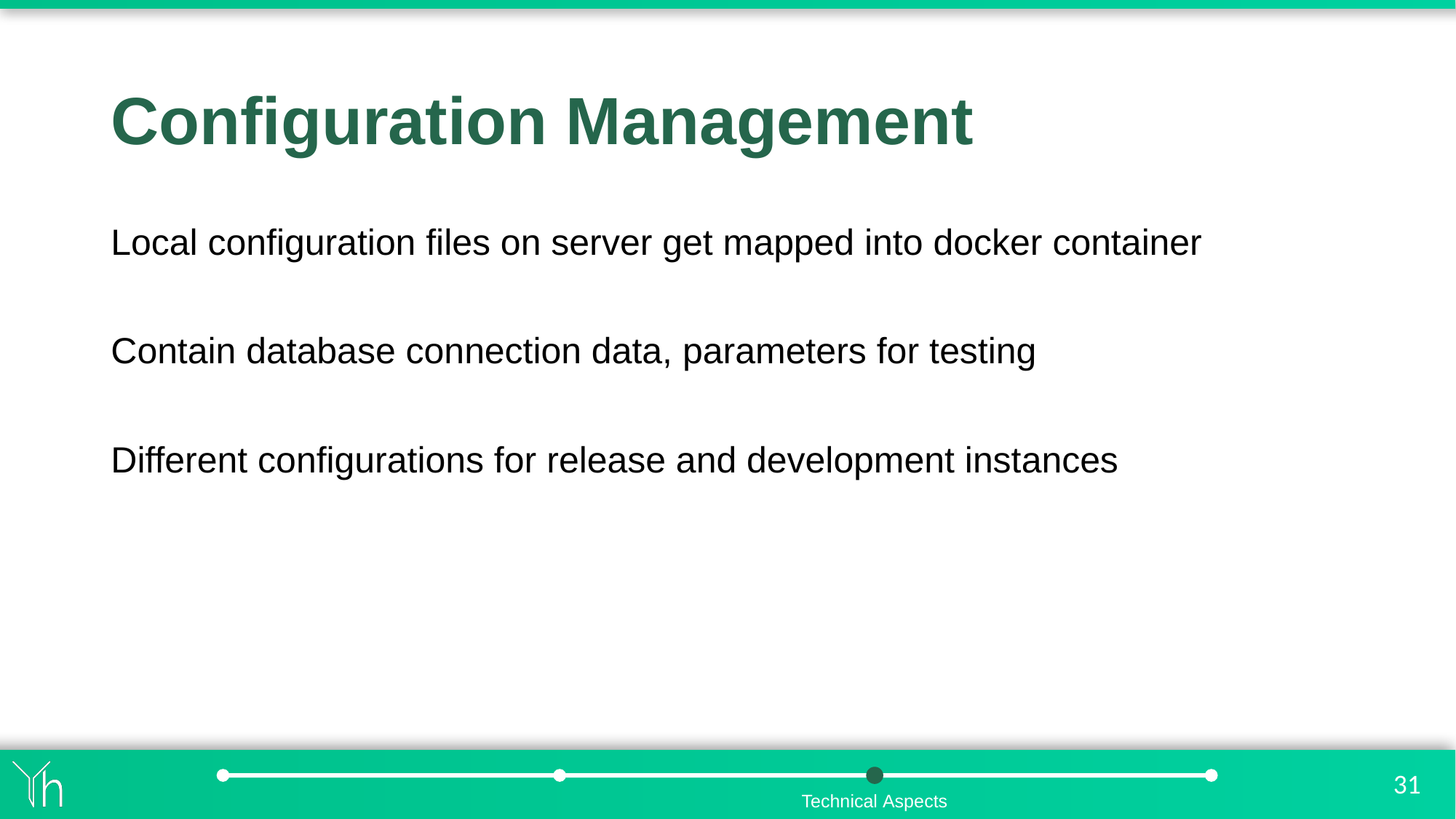

# Configuration Management
Local configuration files on server get mapped into docker container

Contain database connection data, parameters for testing

Different configurations for release and development instances

Technical Aspects